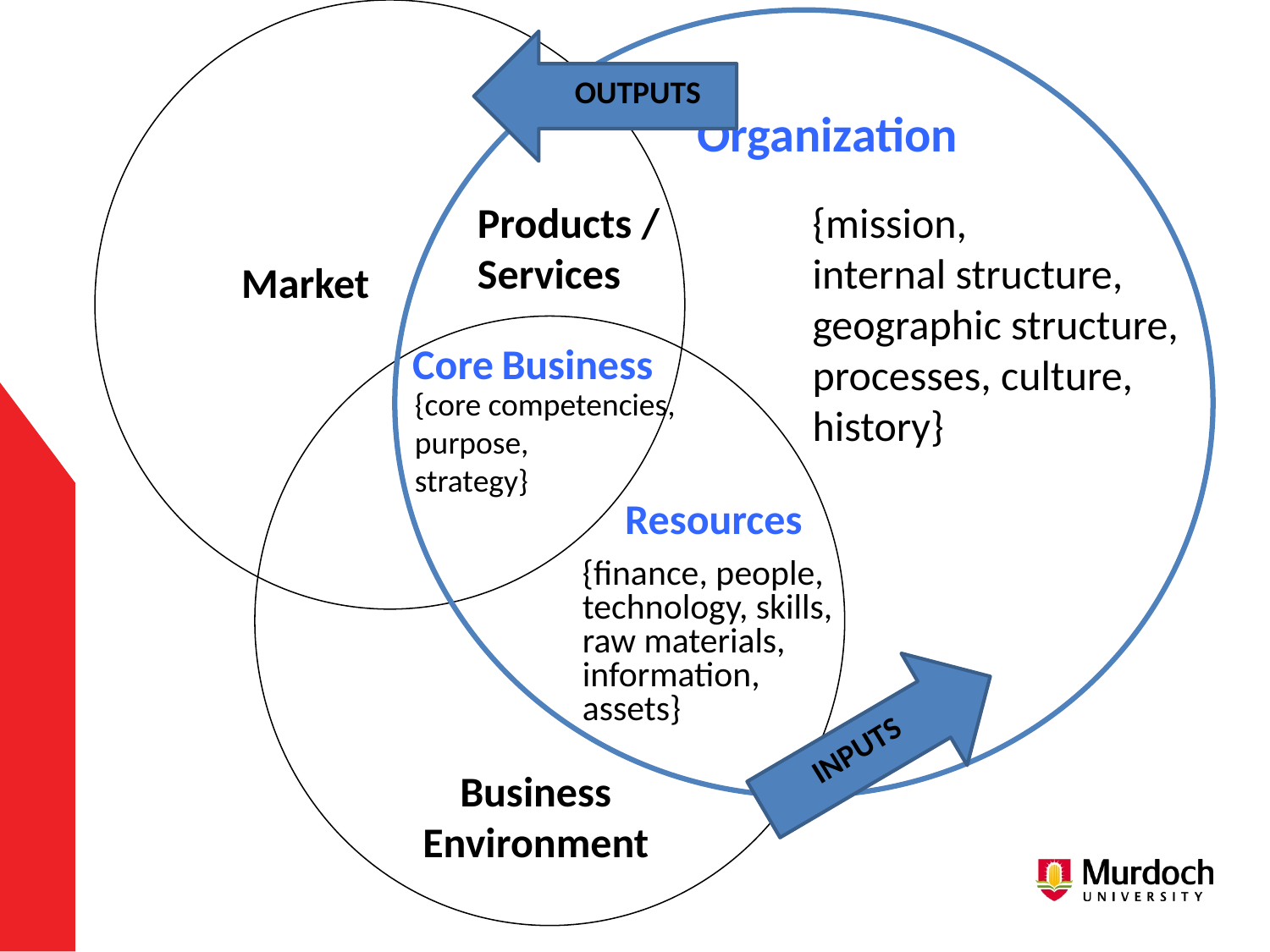

Organization
Products / Services
Market

Core Business
Resources
Business Environment

OUTPUTS
{mission,
internal structure, geographic structure, processes, culture, history}
{core competencies,
purpose,
strategy}
{finance, people, technology, skills, raw materials, information, assets}

INPUTS